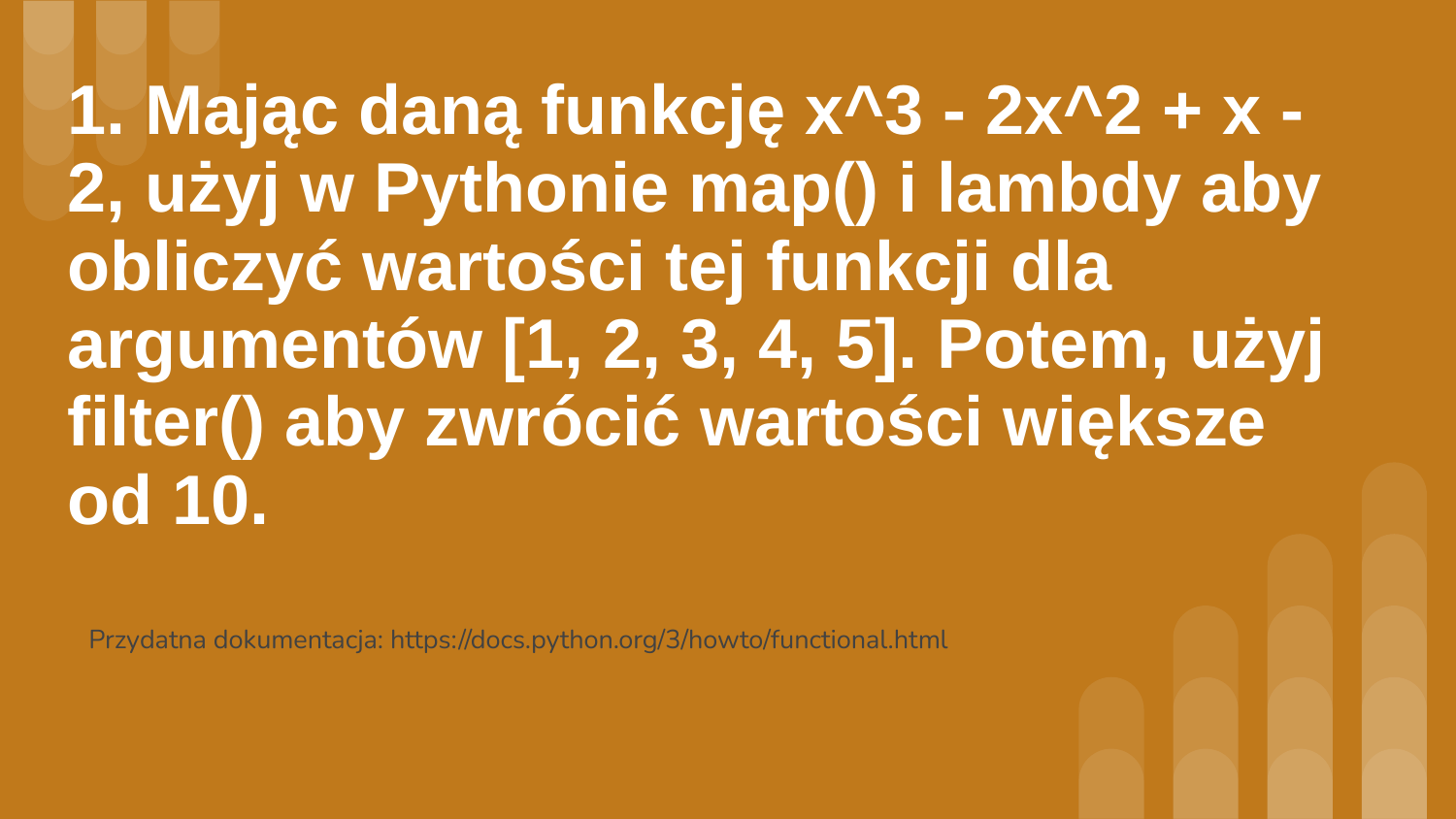

# 1. Mając daną funkcję x^3 - 2x^2 + x - 2, użyj w Pythonie map() i lambdy aby obliczyć wartości tej funkcji dla argumentów [1, 2, 3, 4, 5]. Potem, użyj filter() aby zwrócić wartości większe od 10.
Przydatna dokumentacja: https://docs.python.org/3/howto/functional.html